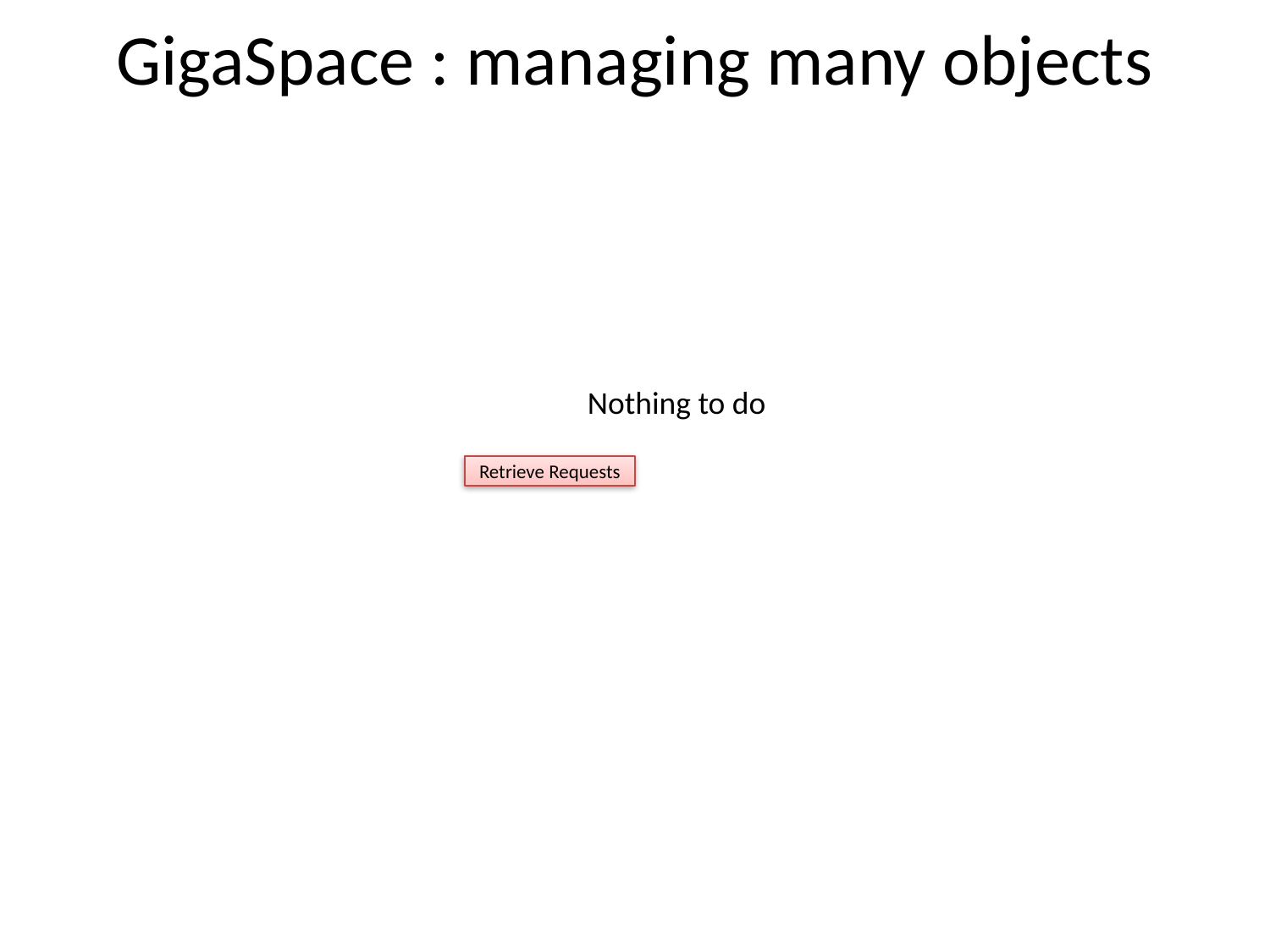

# GigaSpace : managing many objects
Nothing to do
Retrieve Requests